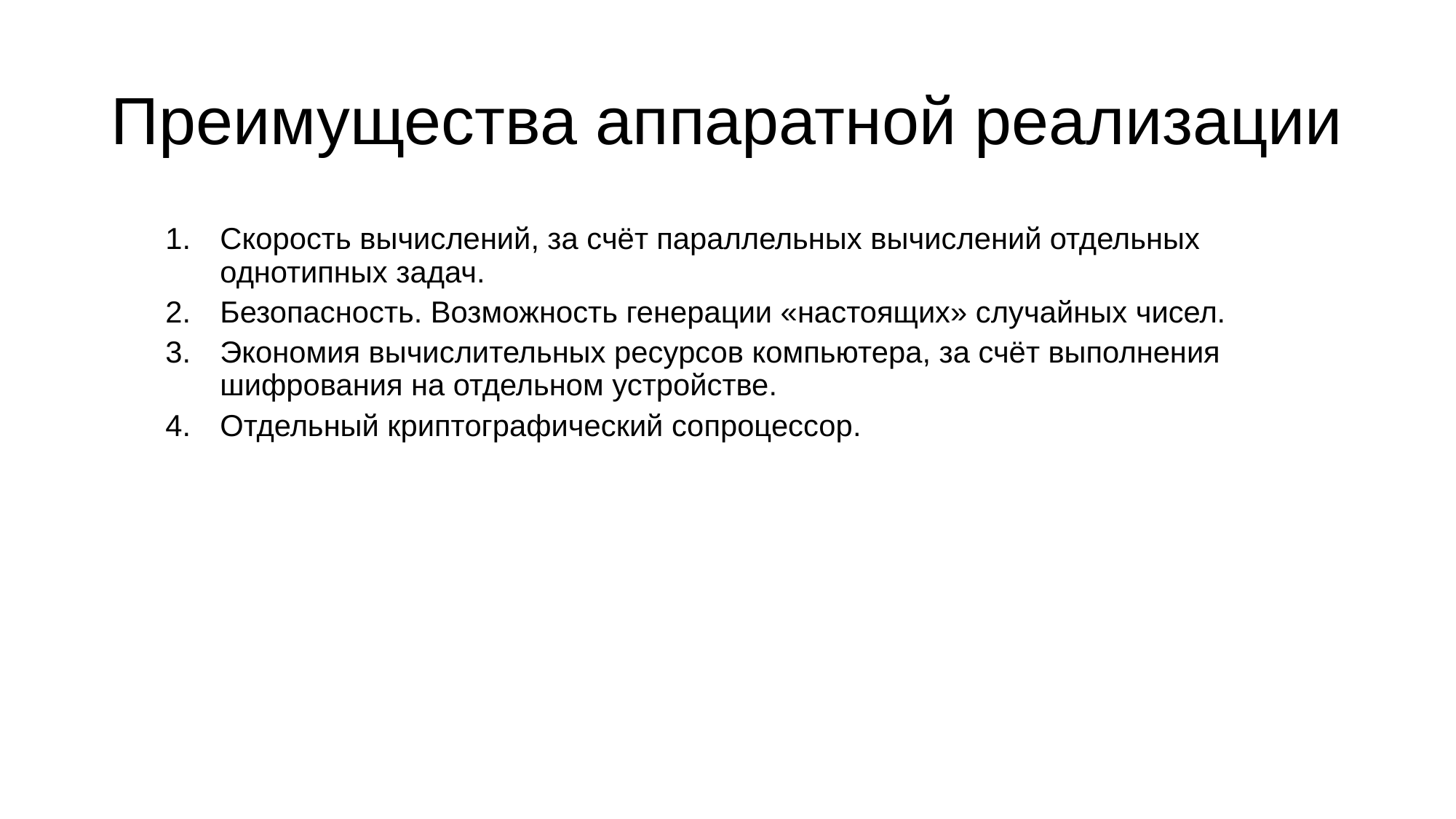

# Преимущества аппаратной реализации
Скорость вычислений, за счёт параллельных вычислений отдельных однотипных задач.
Безопасность. Возможность генерации «настоящих» случайных чисел.
Экономия вычислительных ресурсов компьютера, за счёт выполнения шифрования на отдельном устройстве.
Отдельный криптографический сопроцессор.